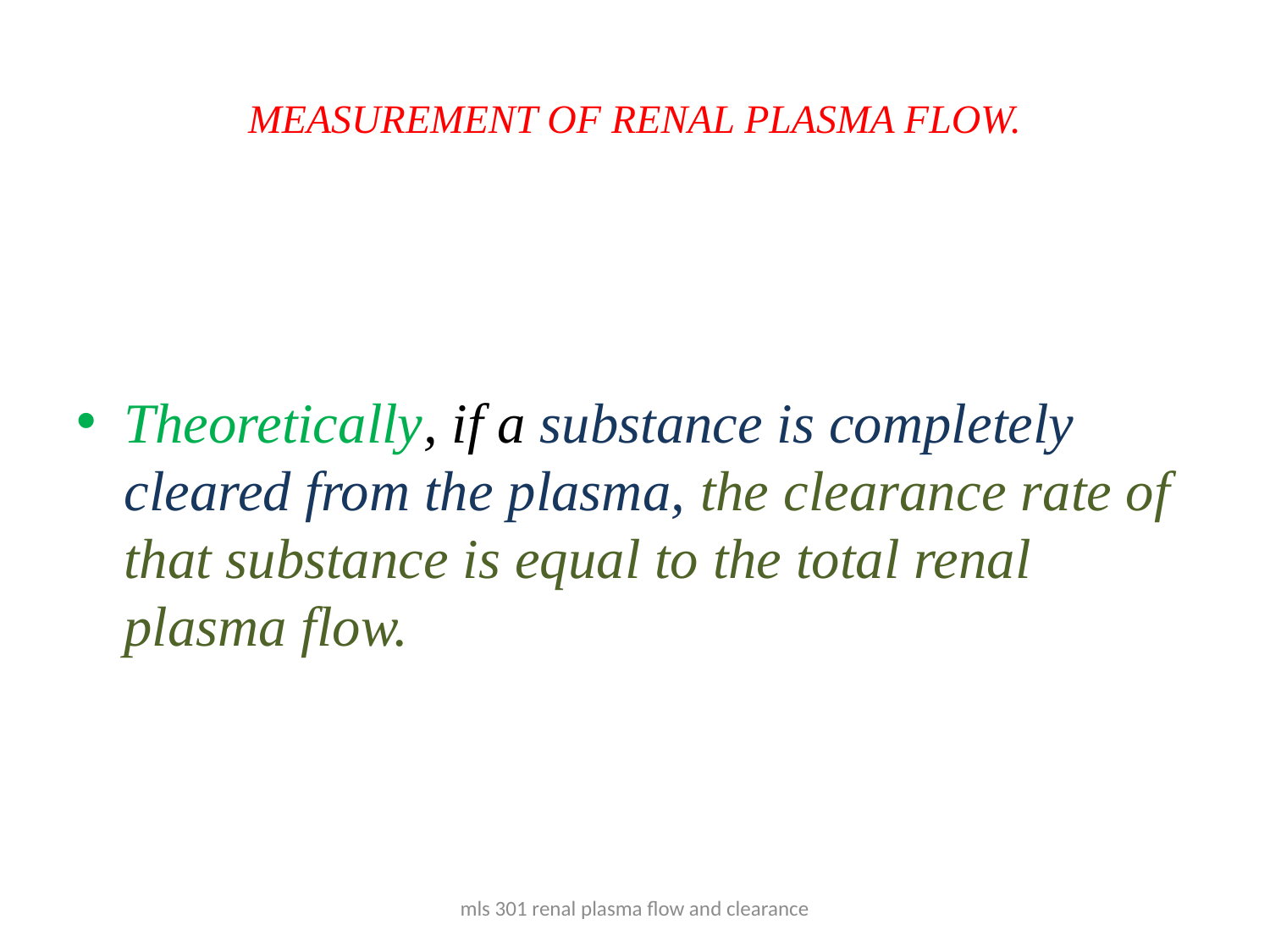

# MEASUREMENT OF RENAL PLASMA FLOW.

Theoretically, if a substance is completely cleared from the plasma, the clearance rate of that substance is equal to the total renal plasma flow.

mls 301 renal plasma flow and clearance
15